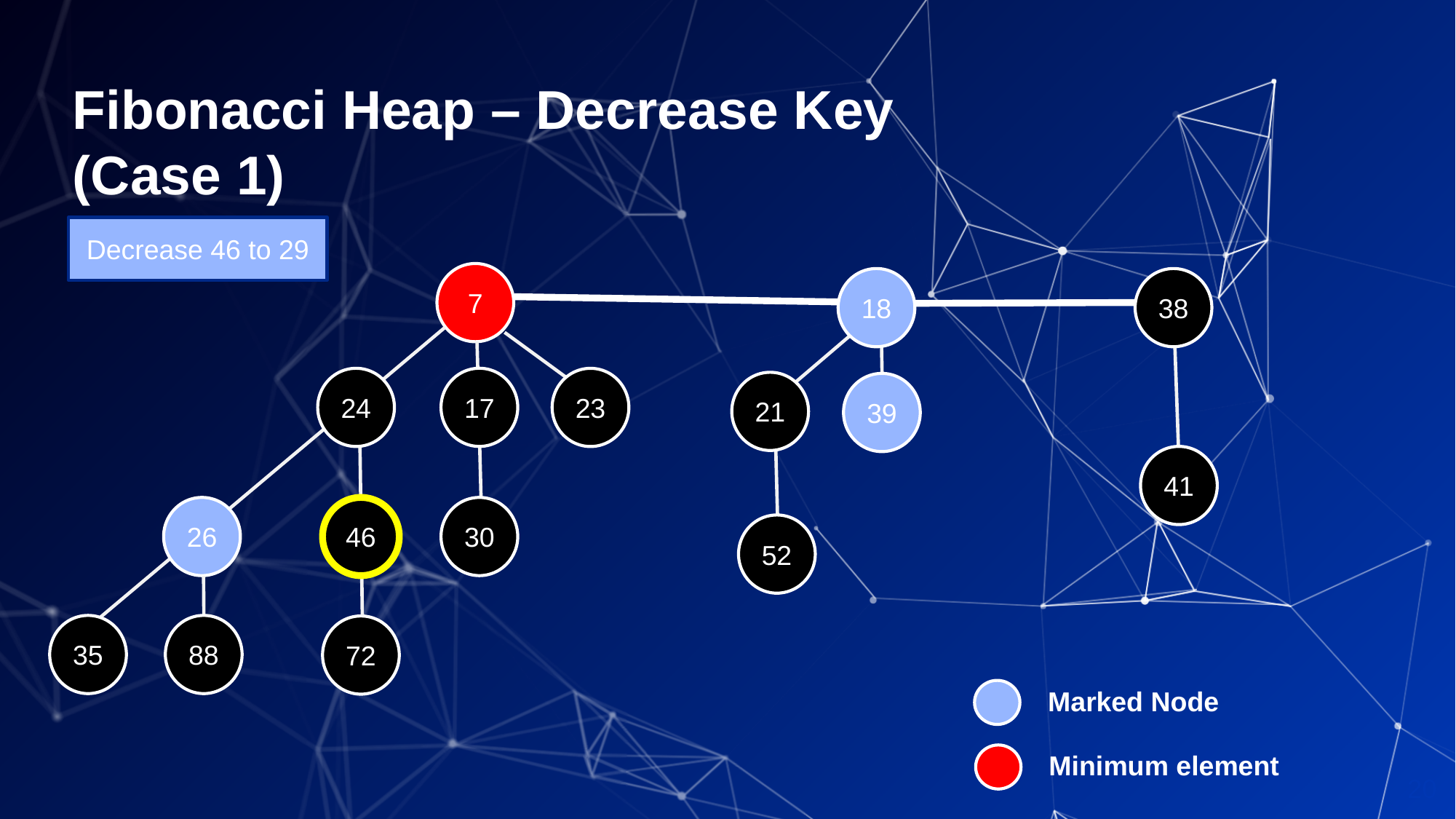

# Fibonacci Heap – Decrease Key (Case 1)
Decrease 46 to 29
7
18
38
17
24
23
21
39
41
26
46
30
52
35
88
72
Marked Node

Minimum element

20